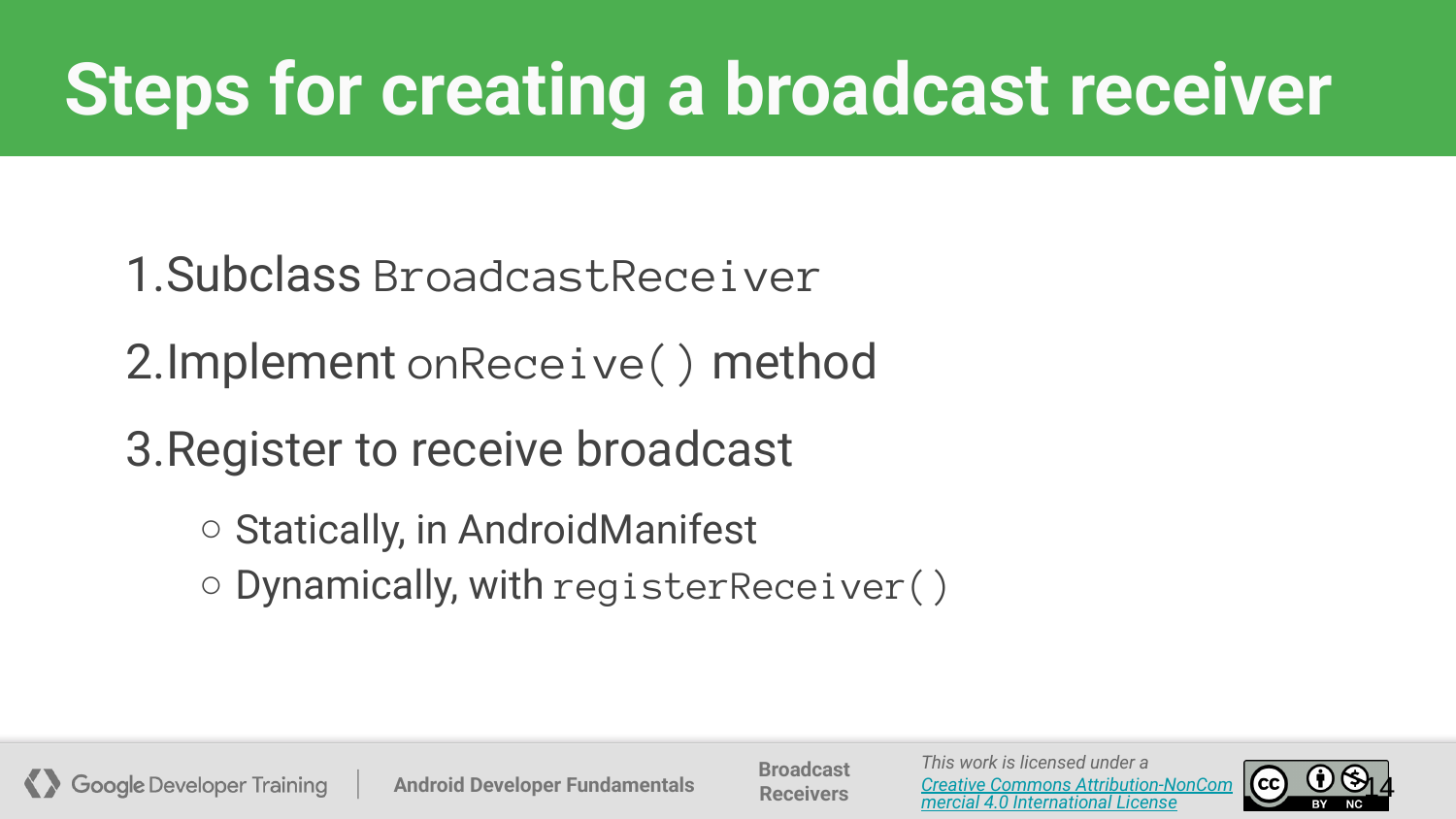

# Steps for creating a broadcast receiver
Subclass BroadcastReceiver
Implement onReceive() method
Register to receive broadcast
Statically, in AndroidManifest
Dynamically, with registerReceiver()
14